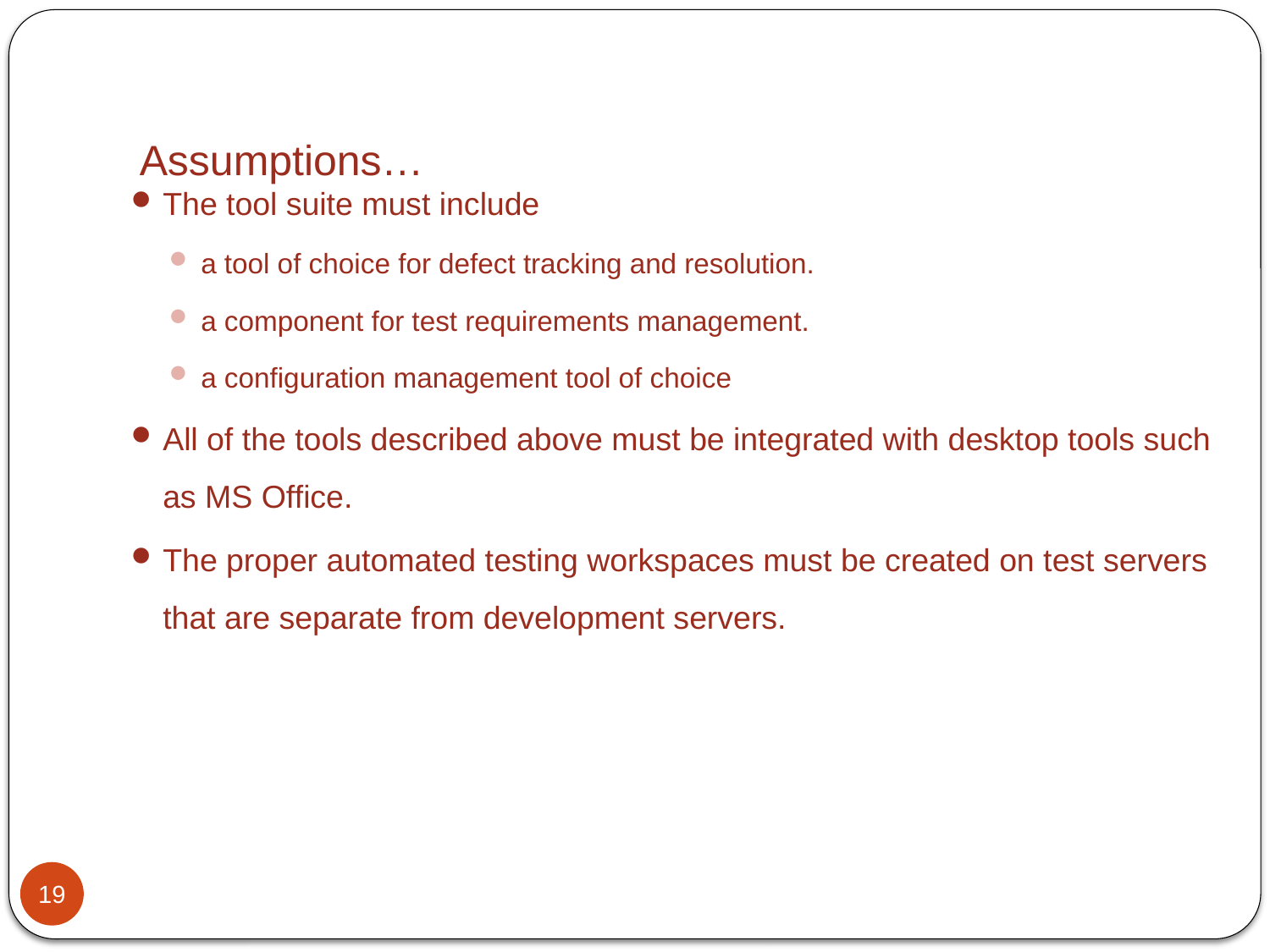

# Assumptions…
The tool suite must include
a tool of choice for defect tracking and resolution.
a component for test requirements management.
a configuration management tool of choice
All of the tools described above must be integrated with desktop tools such as MS Office.
The proper automated testing workspaces must be created on test servers that are separate from development servers.

19